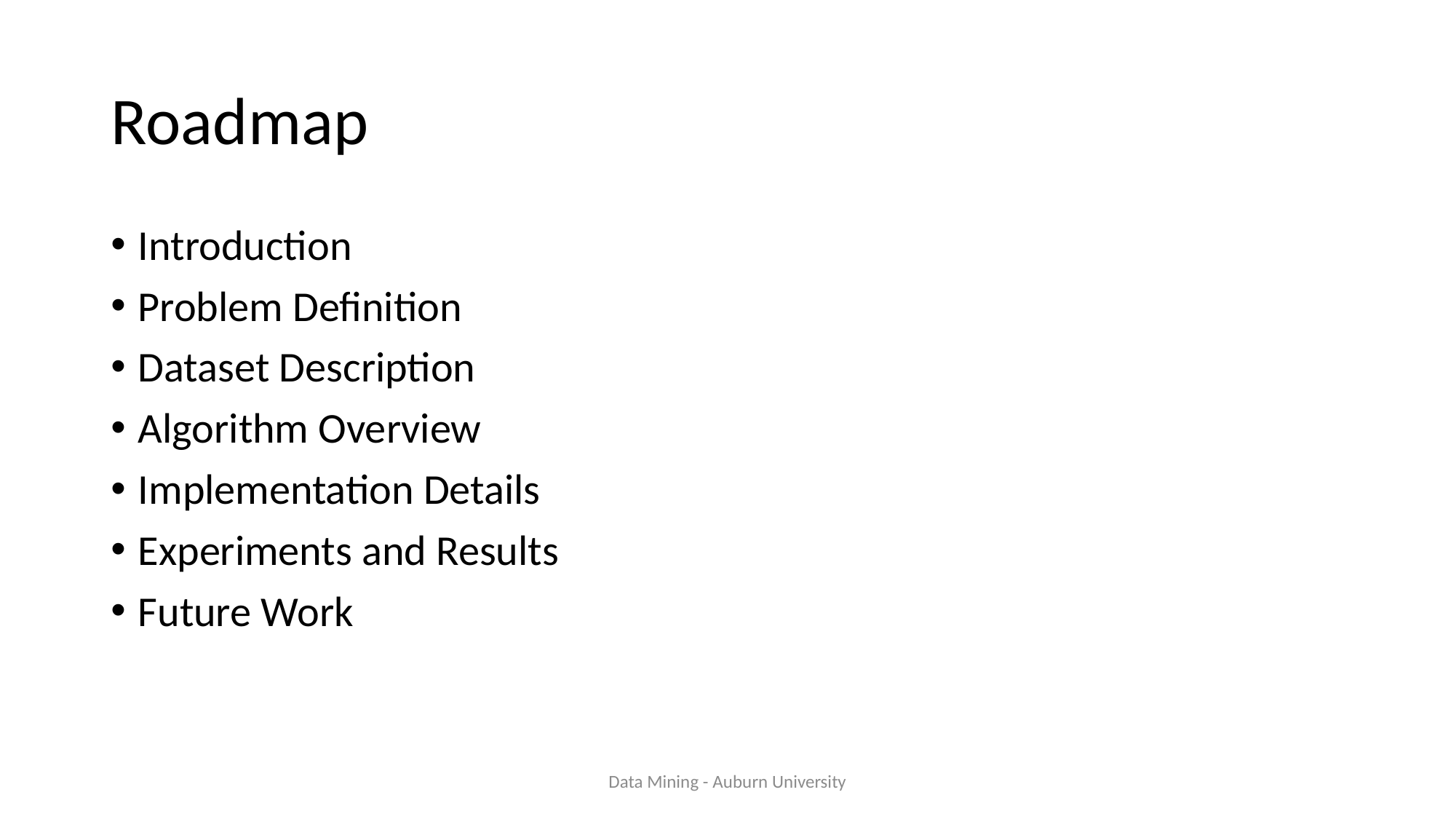

# Roadmap
Introduction
Problem Definition
Dataset Description
Algorithm Overview
Implementation Details
Experiments and Results
Future Work
Data Mining - Auburn University